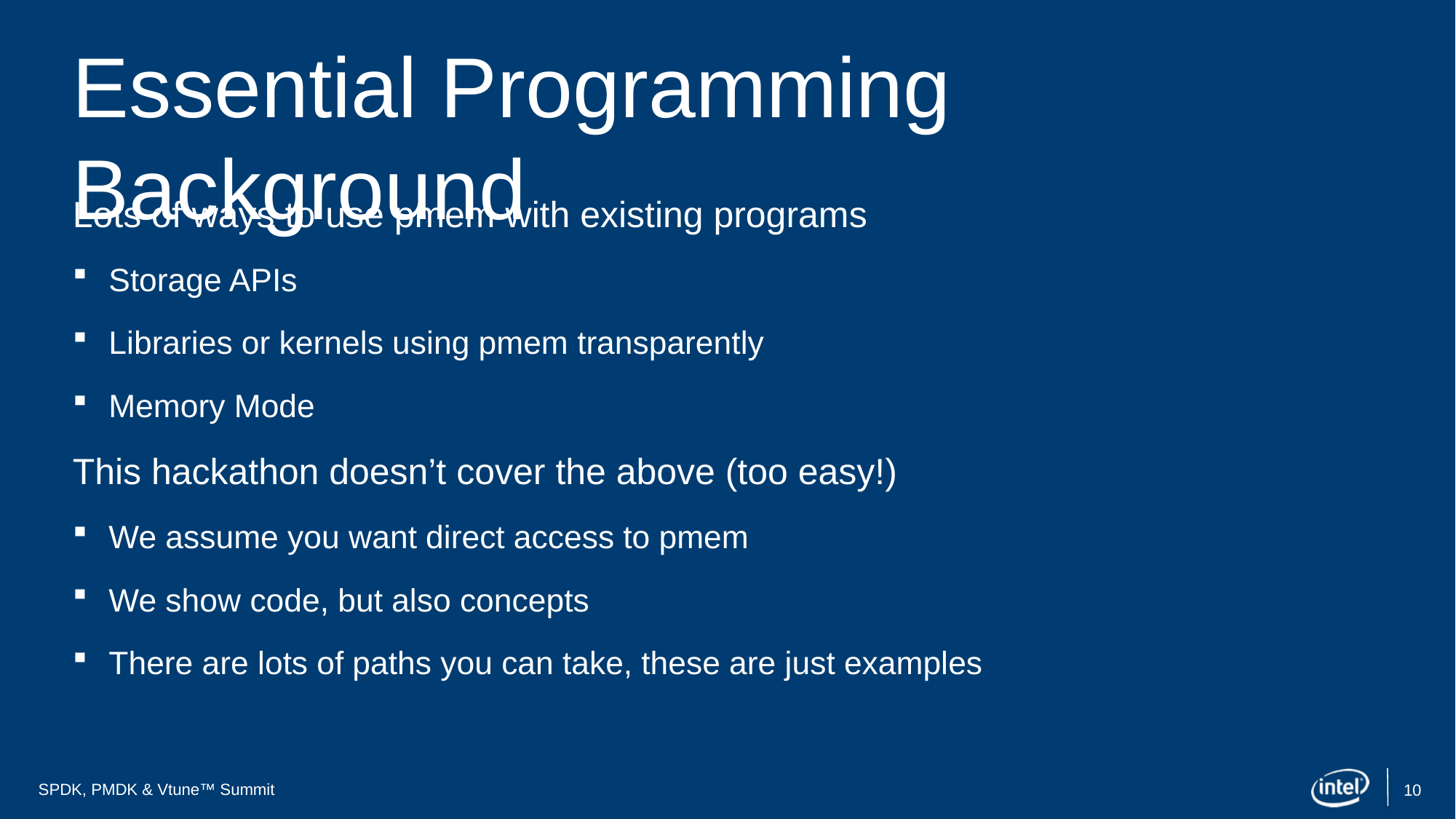

# Essential Programming Background
Lots of ways to use pmem with existing programs
Storage APIs
Libraries or kernels using pmem transparently
Memory Mode
This hackathon doesn’t cover the above (too easy!)
We assume you want direct access to pmem
We show code, but also concepts
There are lots of paths you can take, these are just examples
10